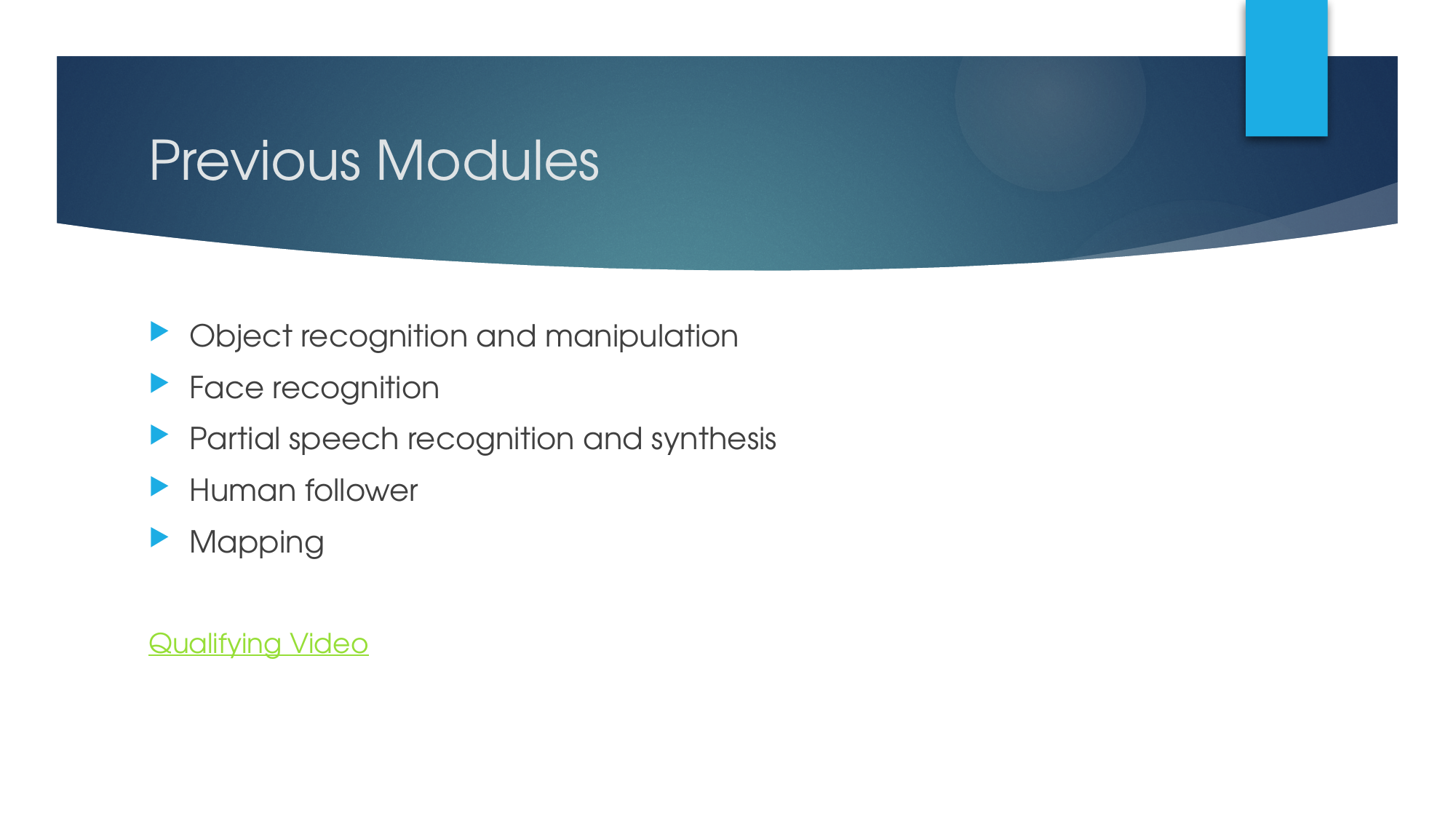

# Previous Modules
Object recognition and manipulation
Face recognition
Partial speech recognition and synthesis
Human follower
Mapping

Qualifying Video